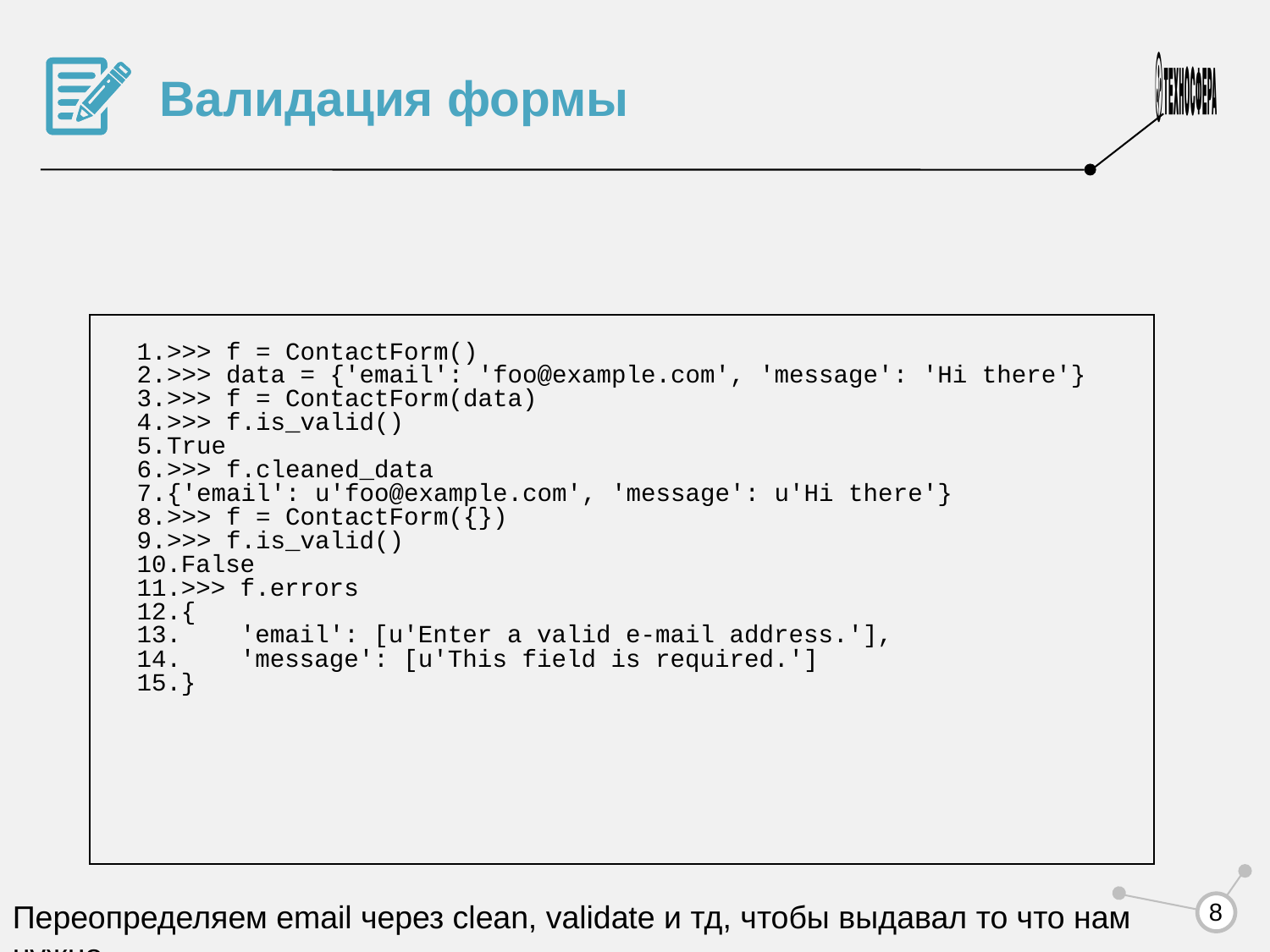

Валидация формы

>>> f = ContactForm()
>>> data = {'email': 'foo@example.com', 'message': 'Hi there'}
>>> f = ContactForm(data)
>>> f.is_valid()
True
>>> f.cleaned_data
{'email': u'foo@example.com', 'message': u'Hi there'}
>>> f = ContactForm({})
>>> f.is_valid()
False
>>> f.errors
{
    'email': [u'Enter a valid e-mail address.'],
    'message': [u'This field is required.']
}

8
Переопределяем email через clean, validate и тд, чтобы выдавал то что нам нужно